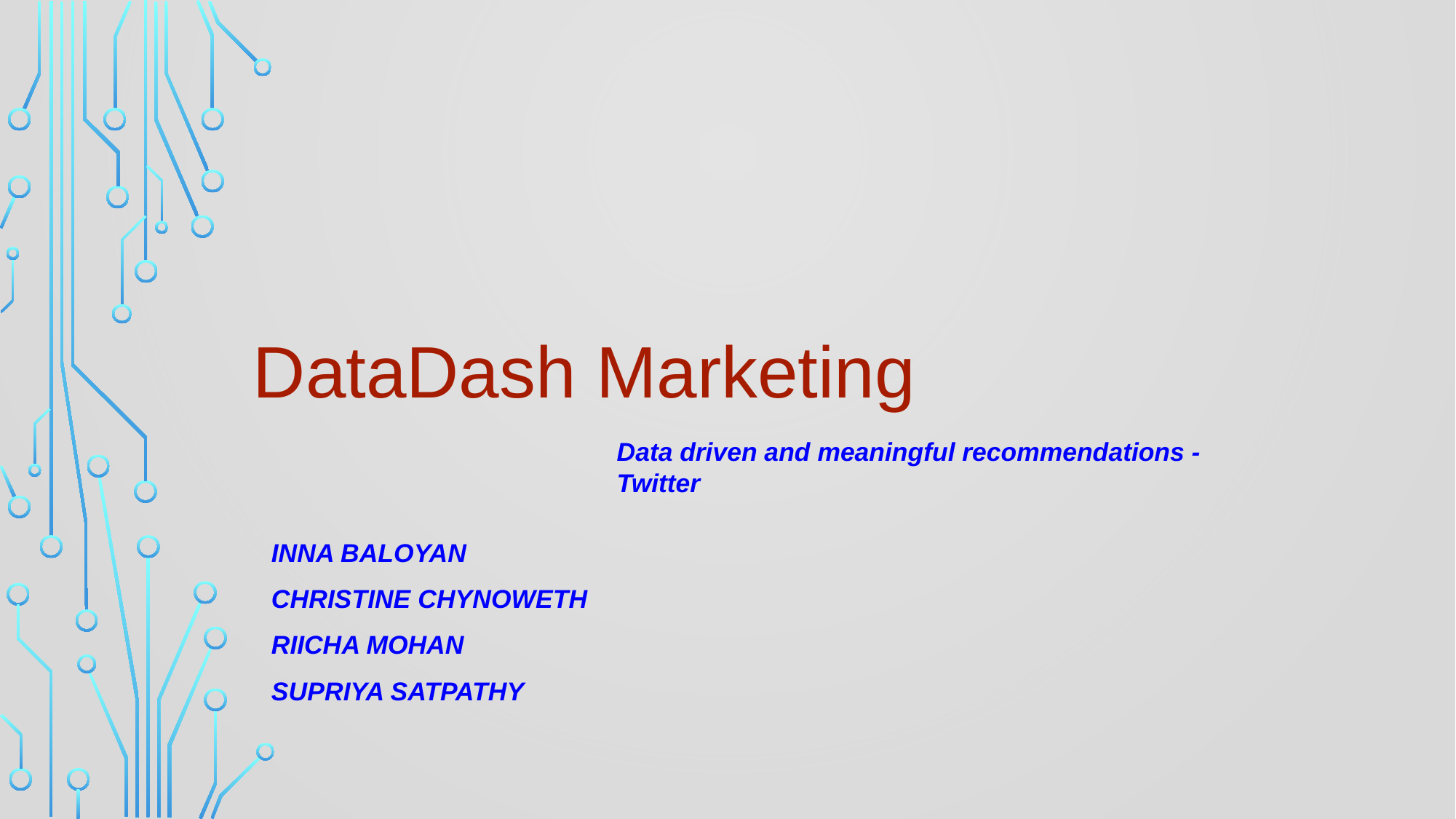

# DataDash Marketing
Data driven and meaningful recommendations - Twitter

INNA BALOYAN
CHRISTINE CHYNOWETH
RIICHA MOHAN
SUPRIYA SATPATHY